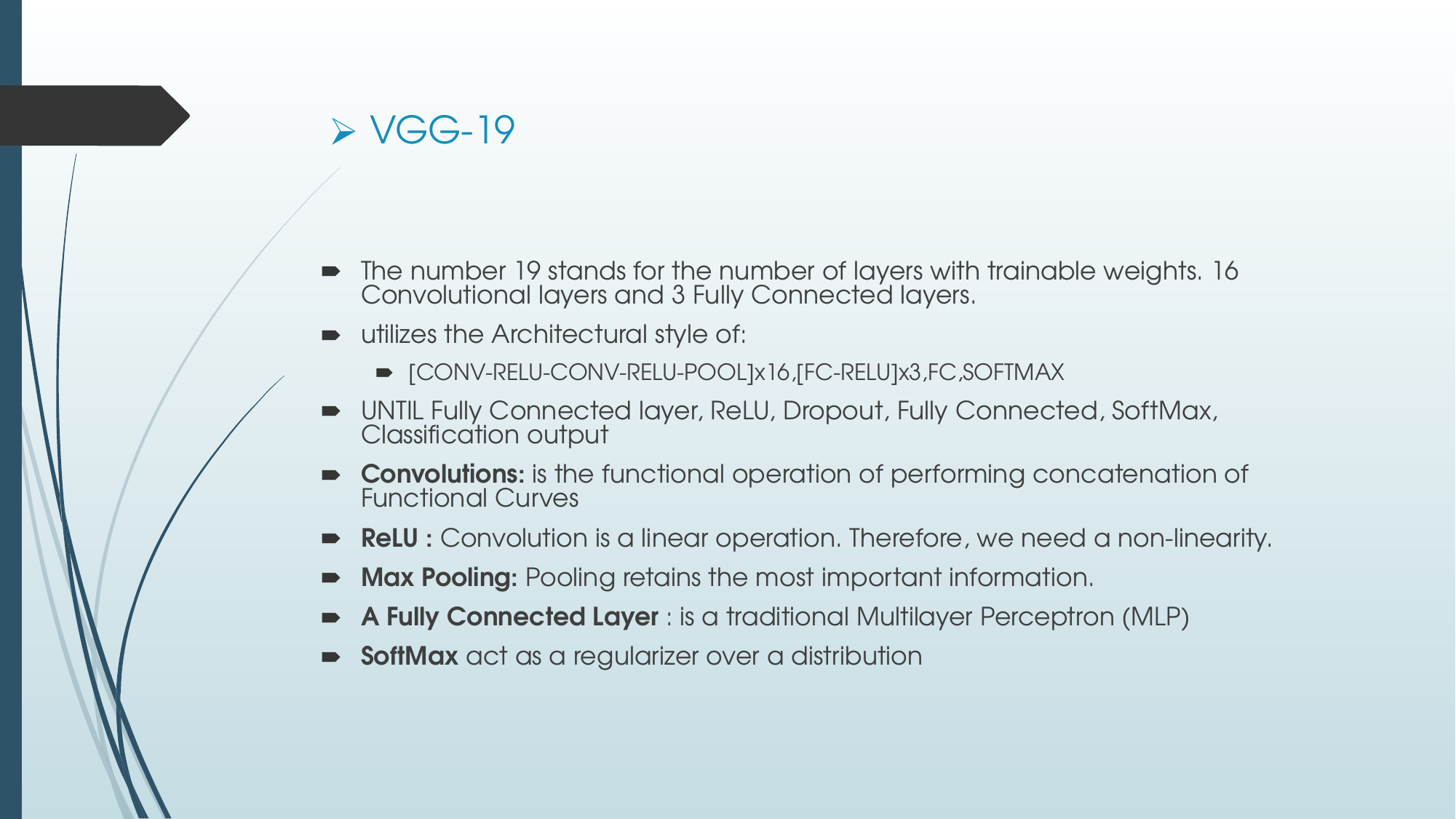

# VGG-19
The number 19 stands for the number of layers with trainable weights. 16 Convolutional layers and 3 Fully Connected layers.
utilizes the Architectural style of:
[CONV-RELU-CONV-RELU-POOL]x16,[FC-RELU]x3,FC,SOFTMAX
UNTIL Fully Connected layer, ReLU, Dropout, Fully Connected, SoftMax, Classification output
Convolutions: is the functional operation of performing concatenation of Functional Curves
ReLU : Convolution is a linear operation. Therefore, we need a non-linearity.
Max Pooling: Pooling retains the most important information.
A Fully Connected Layer : is a traditional Multilayer Perceptron (MLP)
SoftMax act as a regularizer over a distribution